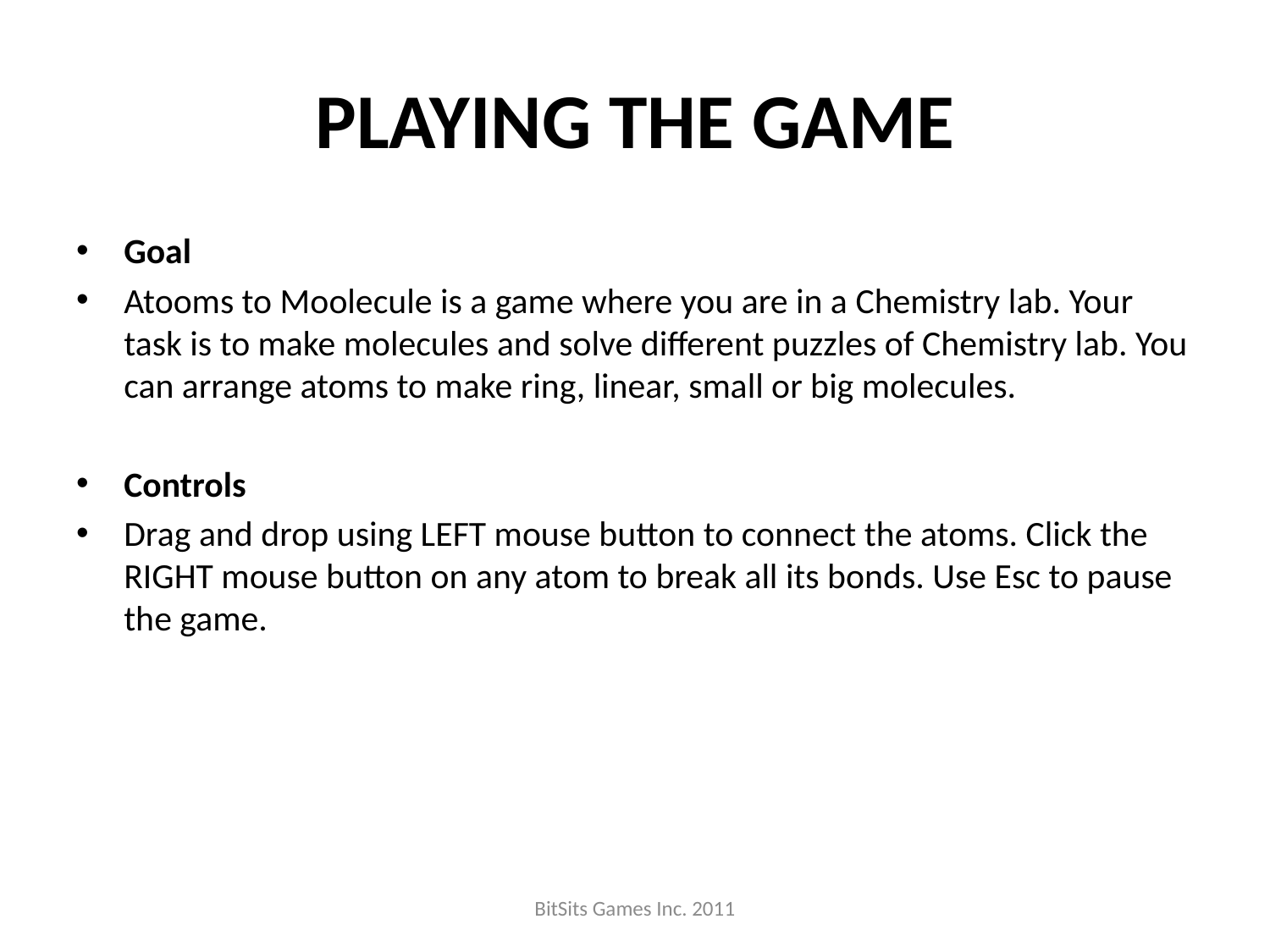

# PLAYING THE GAME
Goal
Atooms to Moolecule is a game where you are in a Chemistry lab. Your task is to make molecules and solve different puzzles of Chemistry lab. You can arrange atoms to make ring, linear, small or big molecules.

Controls
Drag and drop using LEFT mouse button to connect the atoms. Click the RIGHT mouse button on any atom to break all its bonds. Use Esc to pause the game.
BitSits Games Inc. 2011